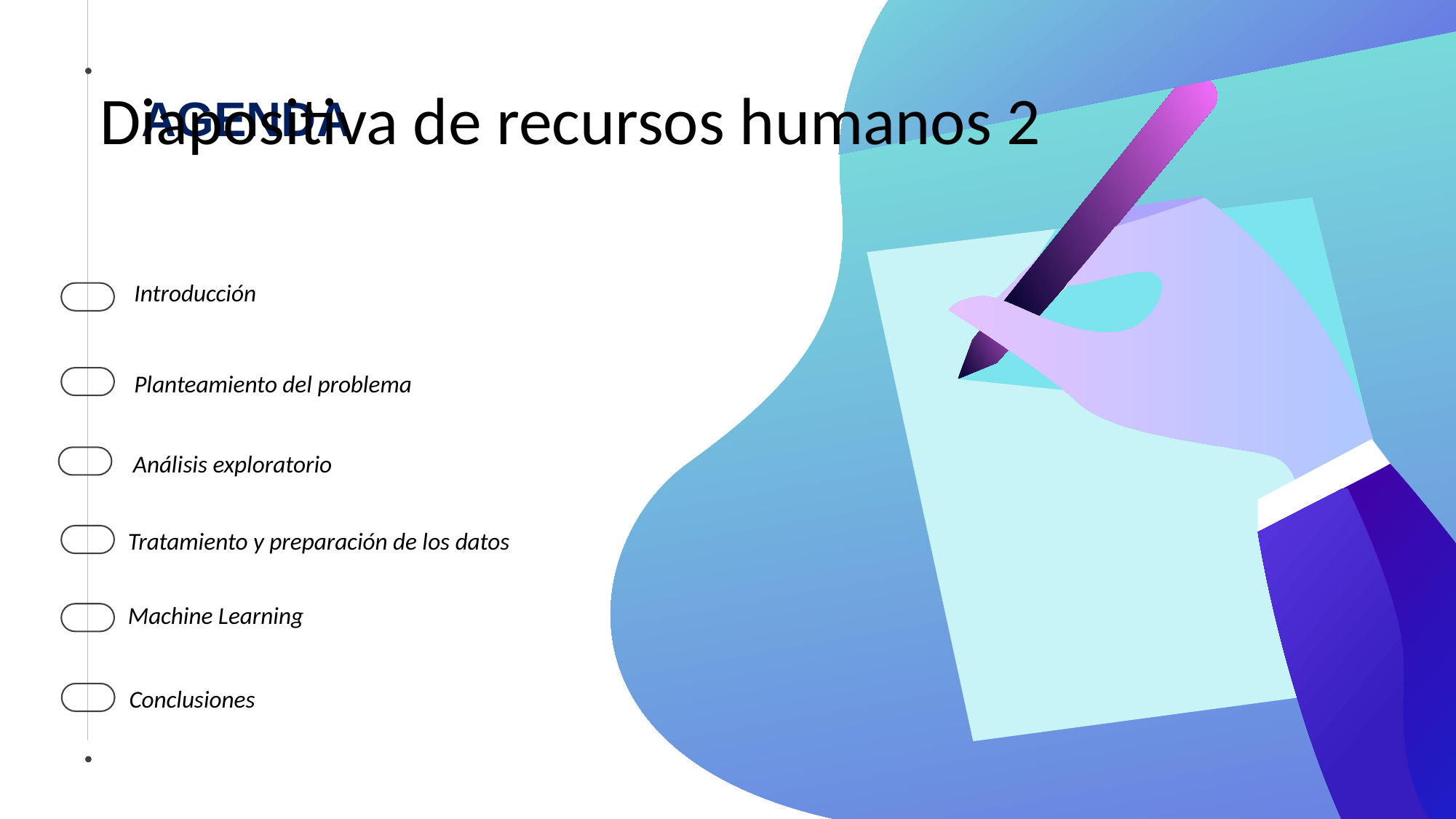

# Diapositiva de recursos humanos 2

AGENDA
Introducción

Planteamiento del problema

Análisis exploratorio

Tratamiento y preparación de los datos
Machine Learning

Conclusiones